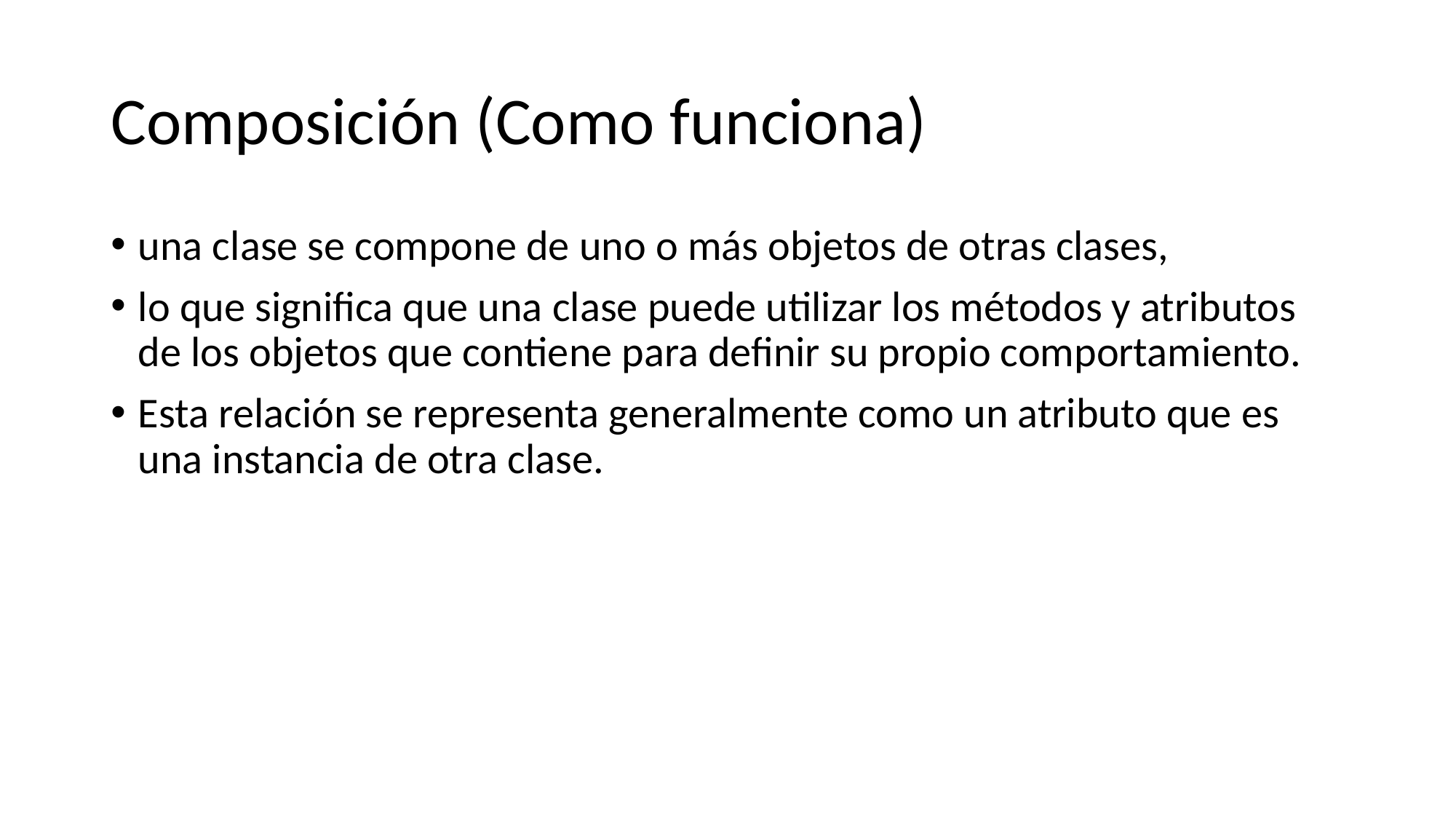

# Composición (Como funciona)
una clase se compone de uno o más objetos de otras clases,
lo que significa que una clase puede utilizar los métodos y atributos de los objetos que contiene para definir su propio comportamiento.
Esta relación se representa generalmente como un atributo que es una instancia de otra clase.